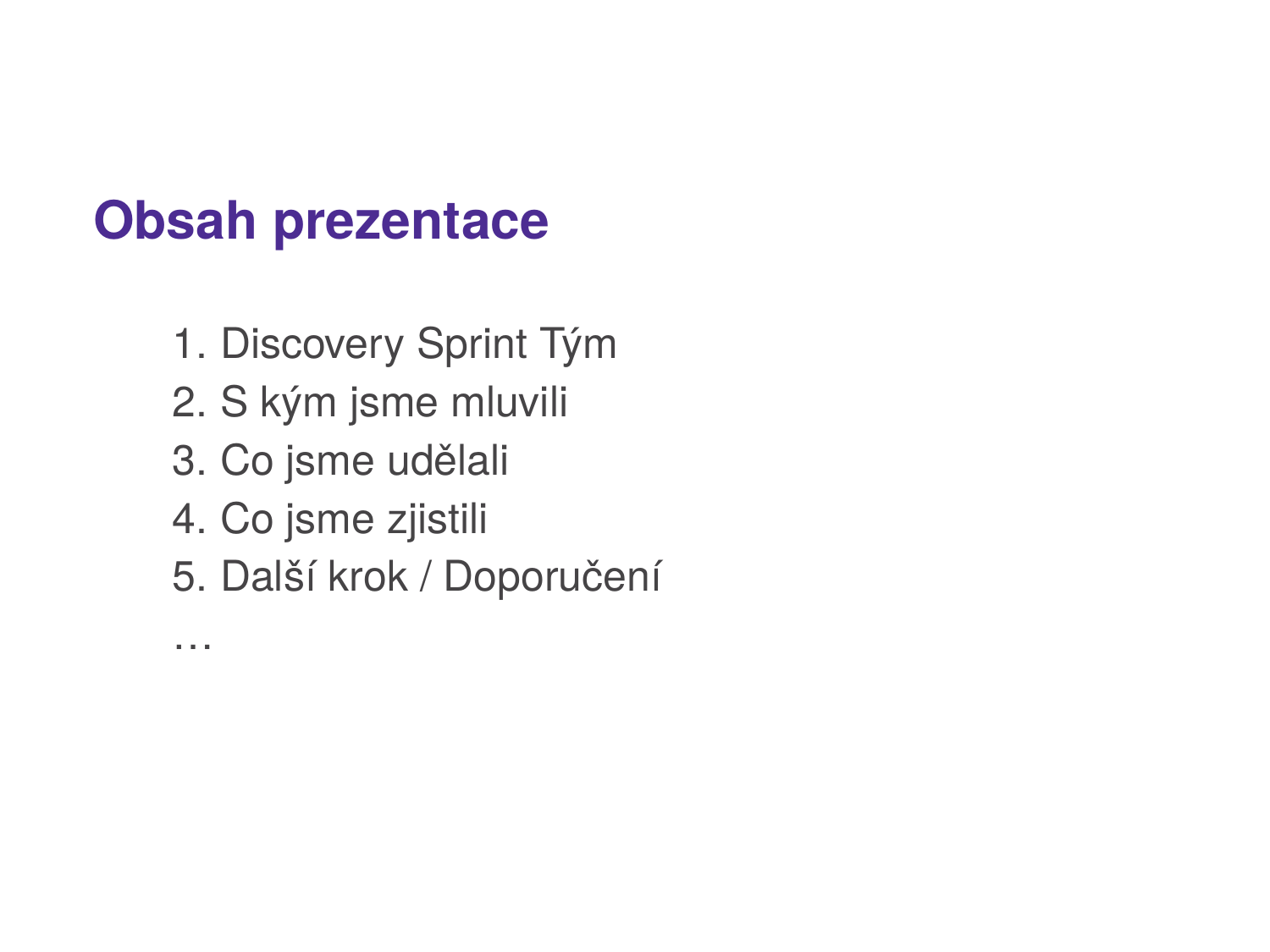

Obsah prezentace

Discovery Sprint Tým
S kým jsme mluvili
Co jsme udělali
Co jsme zjistili
Další krok / Doporučení
…